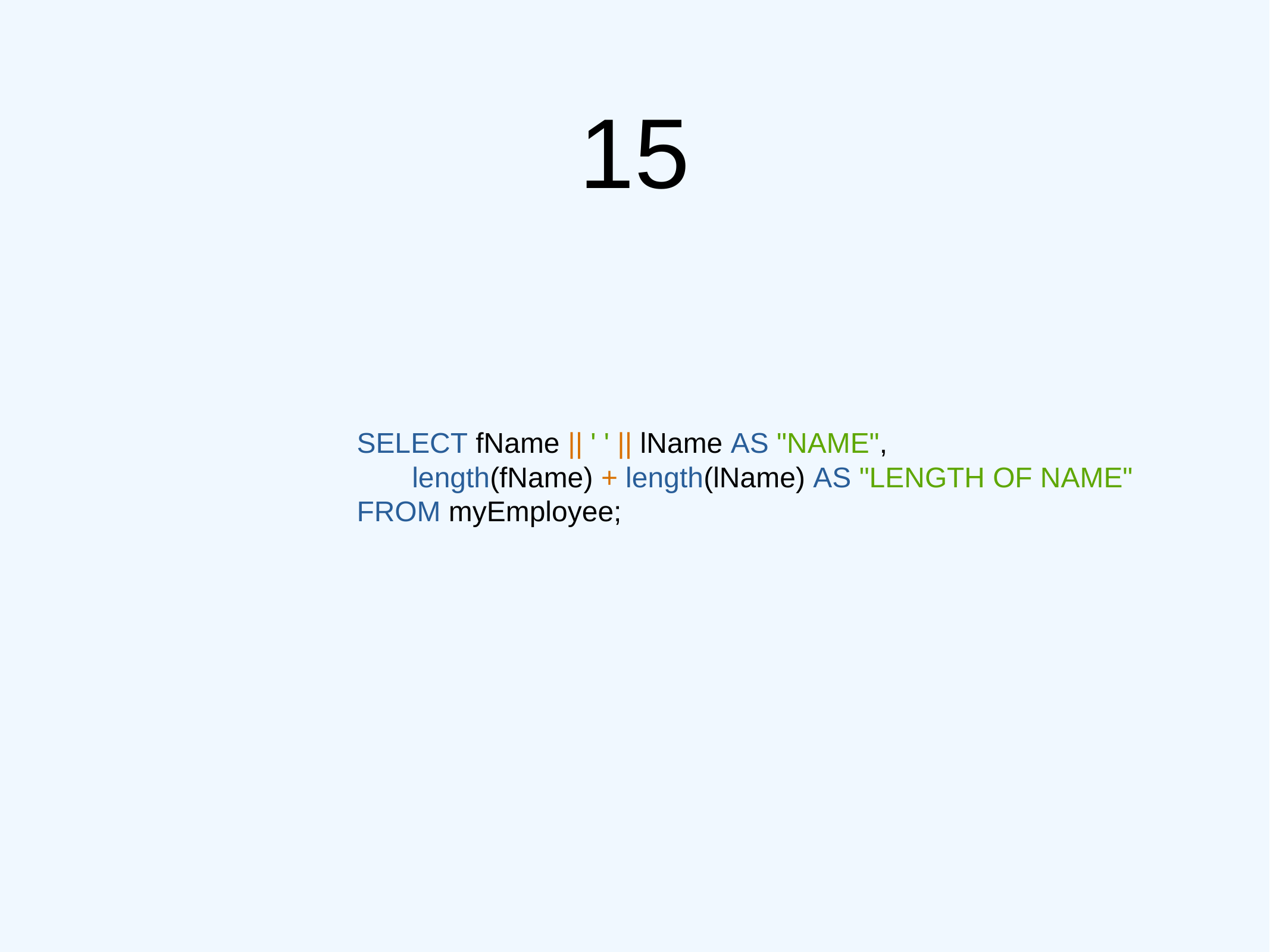

# 15
SELECT fName || ' ' || lName AS "NAME",
       length(fName) + length(lName) AS "LENGTH OF NAME"
FROM myEmployee;